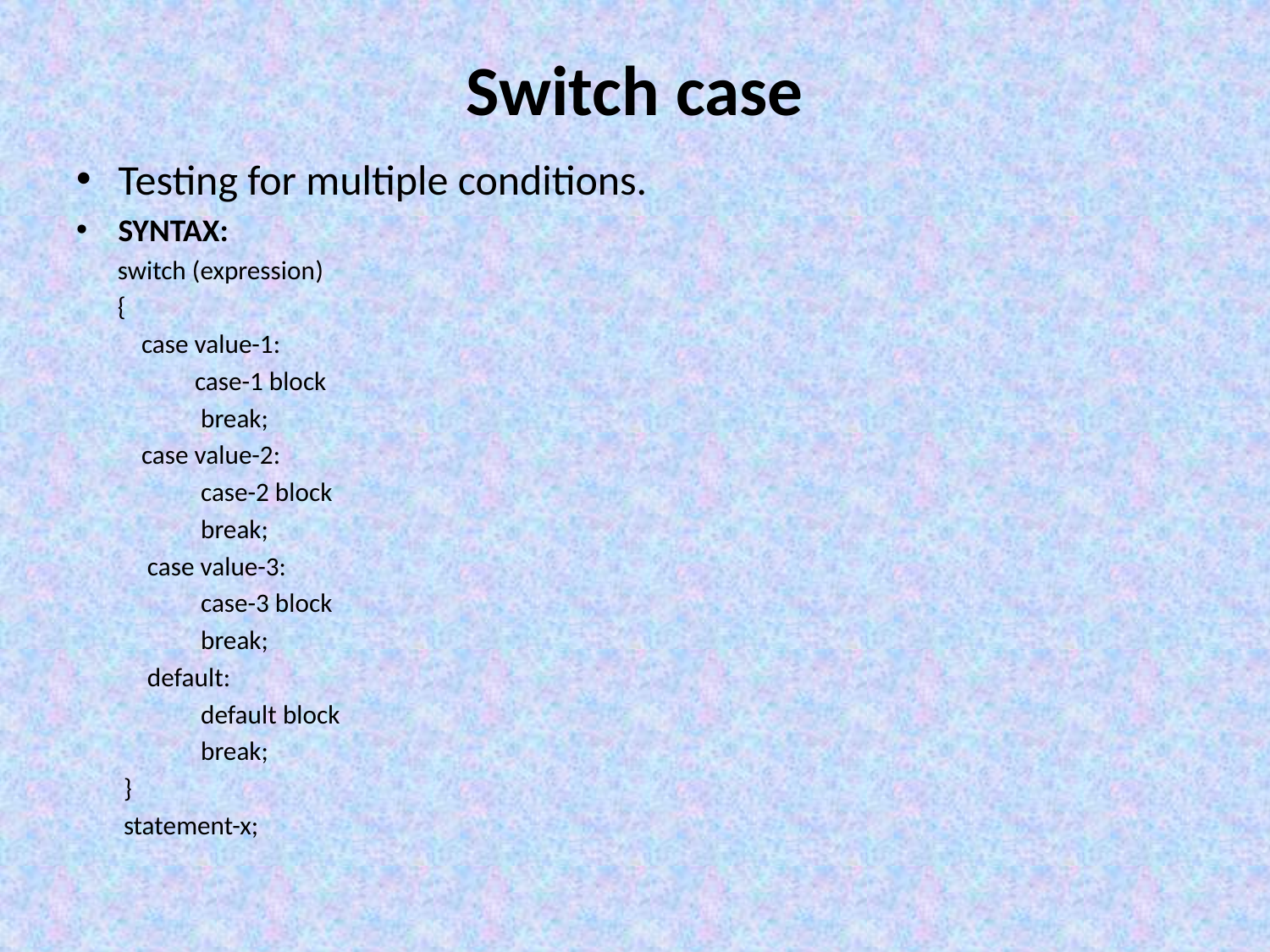

# Switch case
Testing for multiple conditions.
SYNTAX:
       switch (expression)
       {
           case value-1:
                    case-1 block
                     break;
           case value-2:
                     case-2 block
                     break;
            case value-3:
                     case-3 block
                     break;
            default:
                     default block
                     break;
        }
        statement-x;